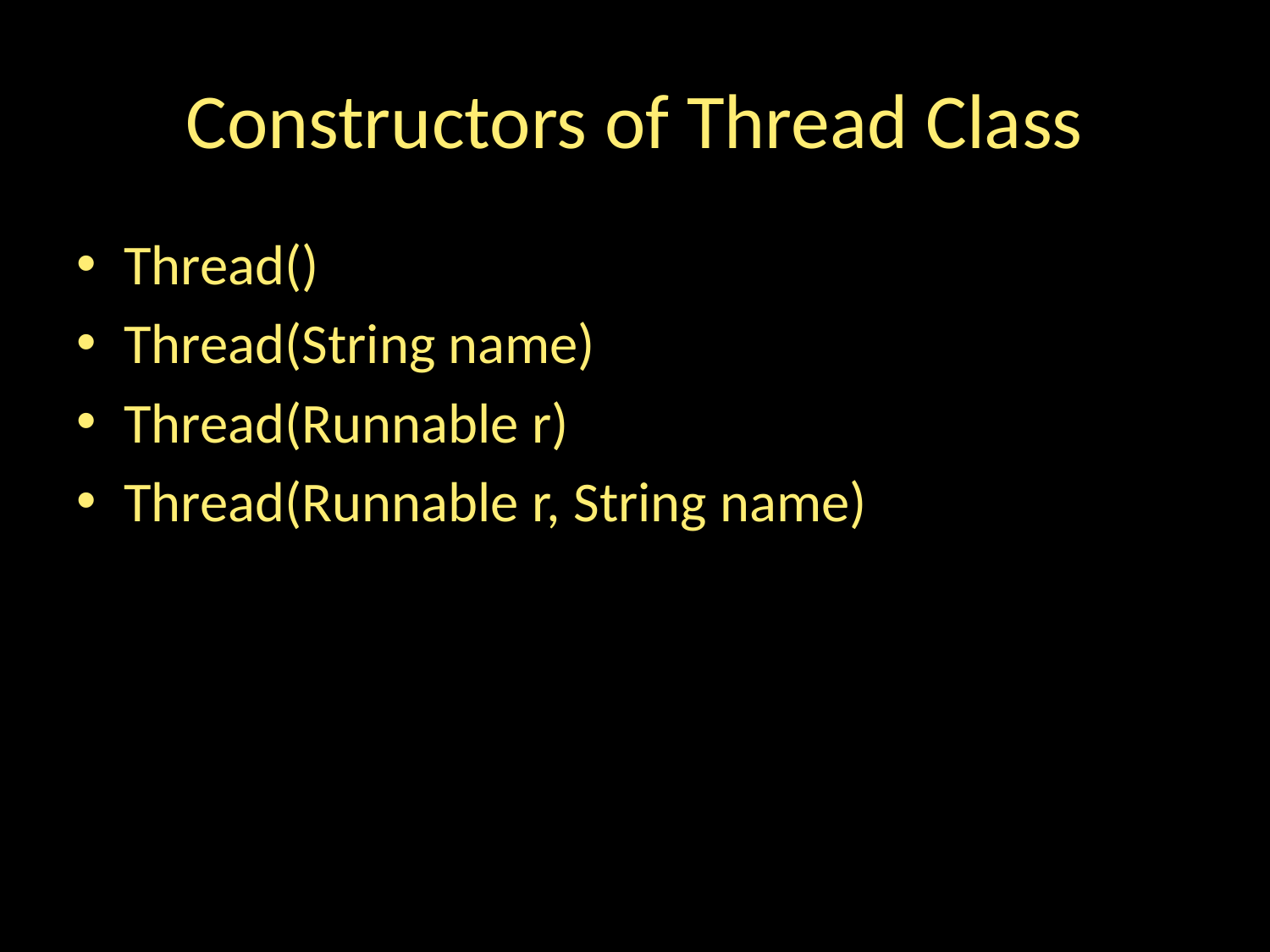

# Constructors of Thread Class
Thread()
Thread(String name)
Thread(Runnable r)
Thread(Runnable r, String name)